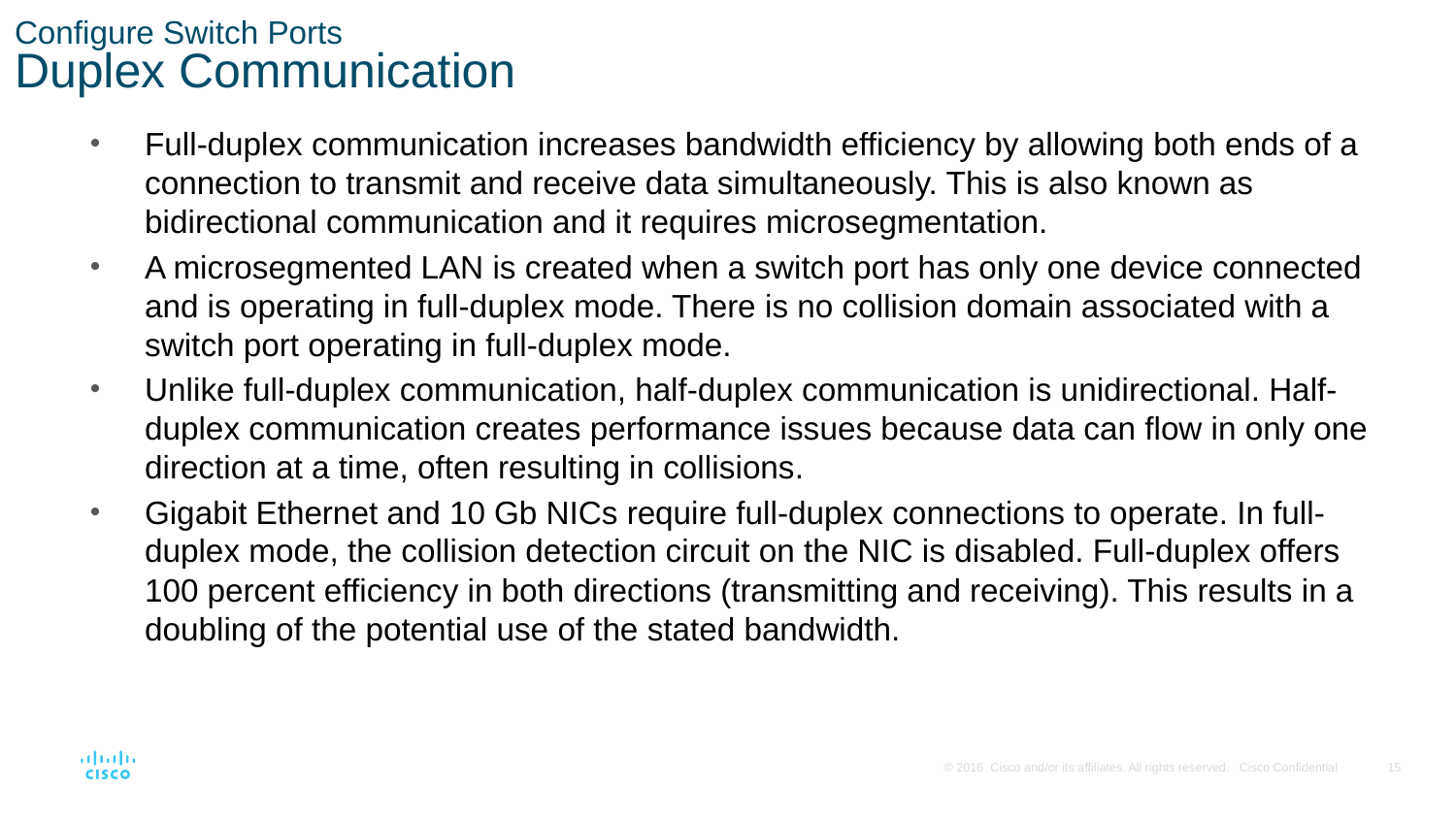

# Configure Switch Ports Duplex Communication
Full-duplex communication increases bandwidth efficiency by allowing both ends of a connection to transmit and receive data simultaneously. This is also known as bidirectional communication and it requires microsegmentation.
A microsegmented LAN is created when a switch port has only one device connected and is operating in full-duplex mode. There is no collision domain associated with a switch port operating in full-duplex mode.
Unlike full-duplex communication, half-duplex communication is unidirectional. Half-duplex communication creates performance issues because data can flow in only one direction at a time, often resulting in collisions.
Gigabit Ethernet and 10 Gb NICs require full-duplex connections to operate. In full-duplex mode, the collision detection circuit on the NIC is disabled. Full-duplex offers 100 percent efficiency in both directions (transmitting and receiving). This results in a doubling of the potential use of the stated bandwidth.